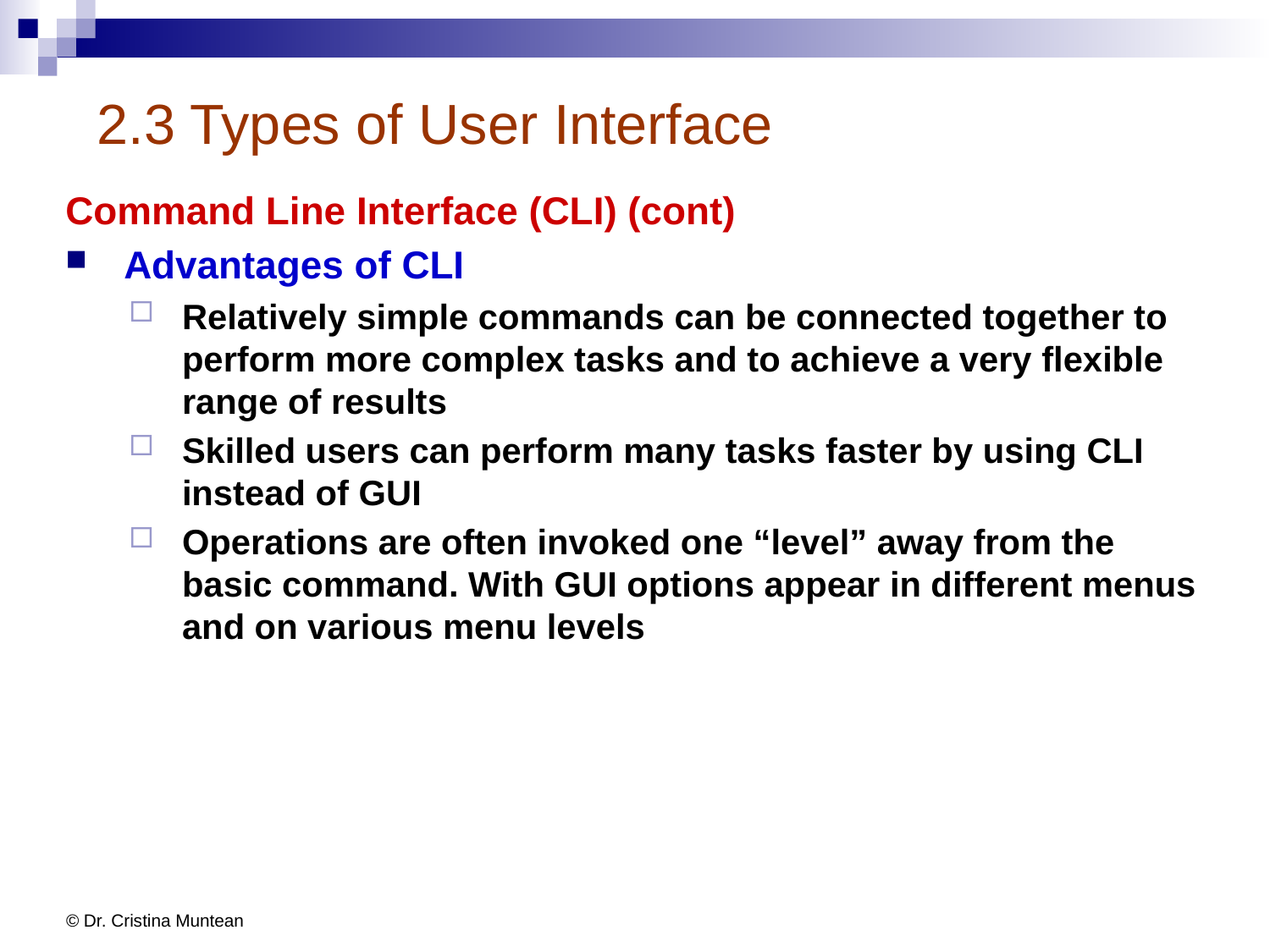

# 2.3 Types of User Interface
Command Line Interface (CLI) (cont)
Advantages of CLI
Relatively simple commands can be connected together to perform more complex tasks and to achieve a very flexible range of results
Skilled users can perform many tasks faster by using CLI instead of GUI
Operations are often invoked one “level” away from the basic command. With GUI options appear in different menus and on various menu levels